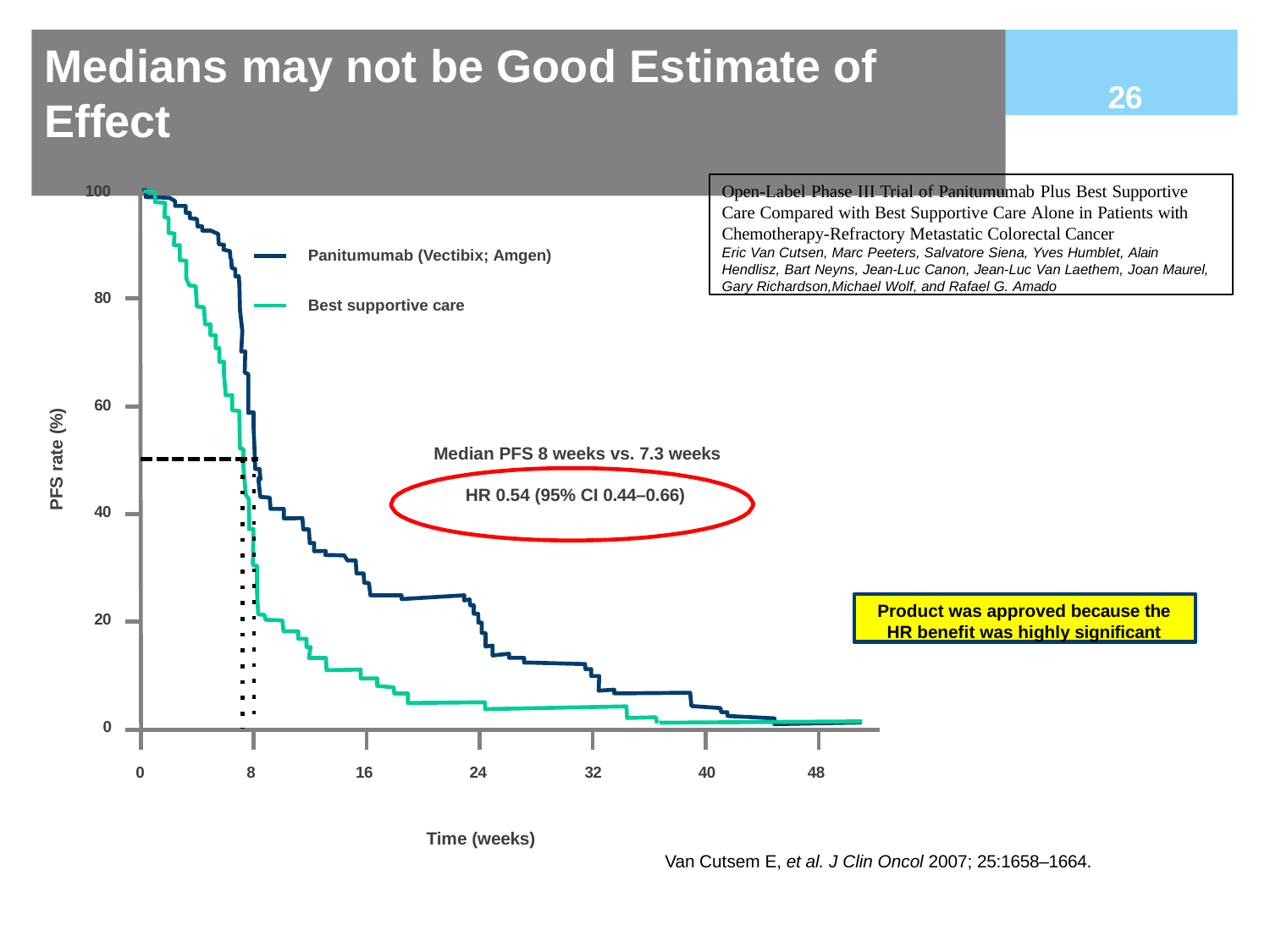

# Medians may not be Good Estimate of Effect

26
Open-Label Phase III Trial of Panitumumab Plus Best Supportive Care Compared with Best Supportive Care Alone in Patients with Chemotherapy-Refractory Metastatic Colorectal Cancer
Eric Van Cutsen, Marc Peeters, Salvatore Siena, Yves Humblet, Alain Hendlisz, Bart Neyns, Jean-Luc Canon, Jean-Luc Van Laethem, Joan Maurel, Gary Richardson,Michael Wolf, and Rafael G. Amado
100

Panitumumab (Vectibix; Amgen)
80
Best supportive care
60
PFS rate (%)
Median PFS 8 weeks vs. 7.3 weeks

HR 0.54 (95% CI 0.44–0.66)

40
Product was approved because the HR benefit was highly significant
20
0
0
8
16
24
32
40
48
Time (weeks)
Van Cutsem E, et al. J Clin Oncol 2007; 25:1658–1664.